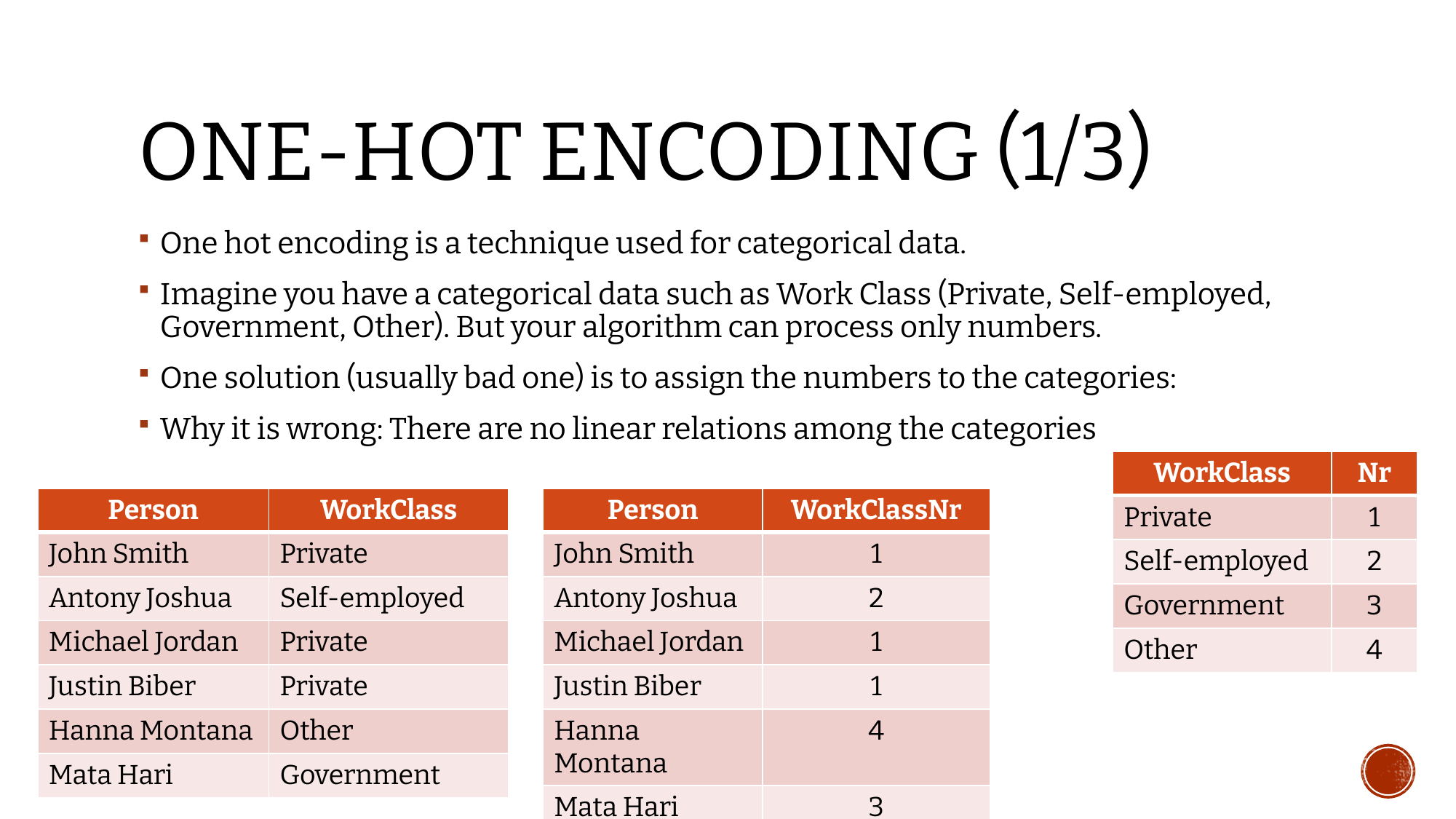

# One-HOT encoding (1/3)
One hot encoding is a technique used for categorical data.
Imagine you have a categorical data such as Work Class (Private, Self-employed, Government, Other). But your algorithm can process only numbers.
One solution (usually bad one) is to assign the numbers to the categories:
Why it is wrong: There are no linear relations among the categories
| WorkClass | Nr |
| --- | --- |
| Private | 1 |
| Self-employed | 2 |
| Government | 3 |
| Other | 4 |
| Person | WorkClass |
| --- | --- |
| John Smith | Private |
| Antony Joshua | Self-employed |
| Michael Jordan | Private |
| Justin Biber | Private |
| Hanna Montana | Other |
| Mata Hari | Government |
| Person | WorkClassNr |
| --- | --- |
| John Smith | 1 |
| Antony Joshua | 2 |
| Michael Jordan | 1 |
| Justin Biber | 1 |
| Hanna Montana | 4 |
| Mata Hari | 3 |